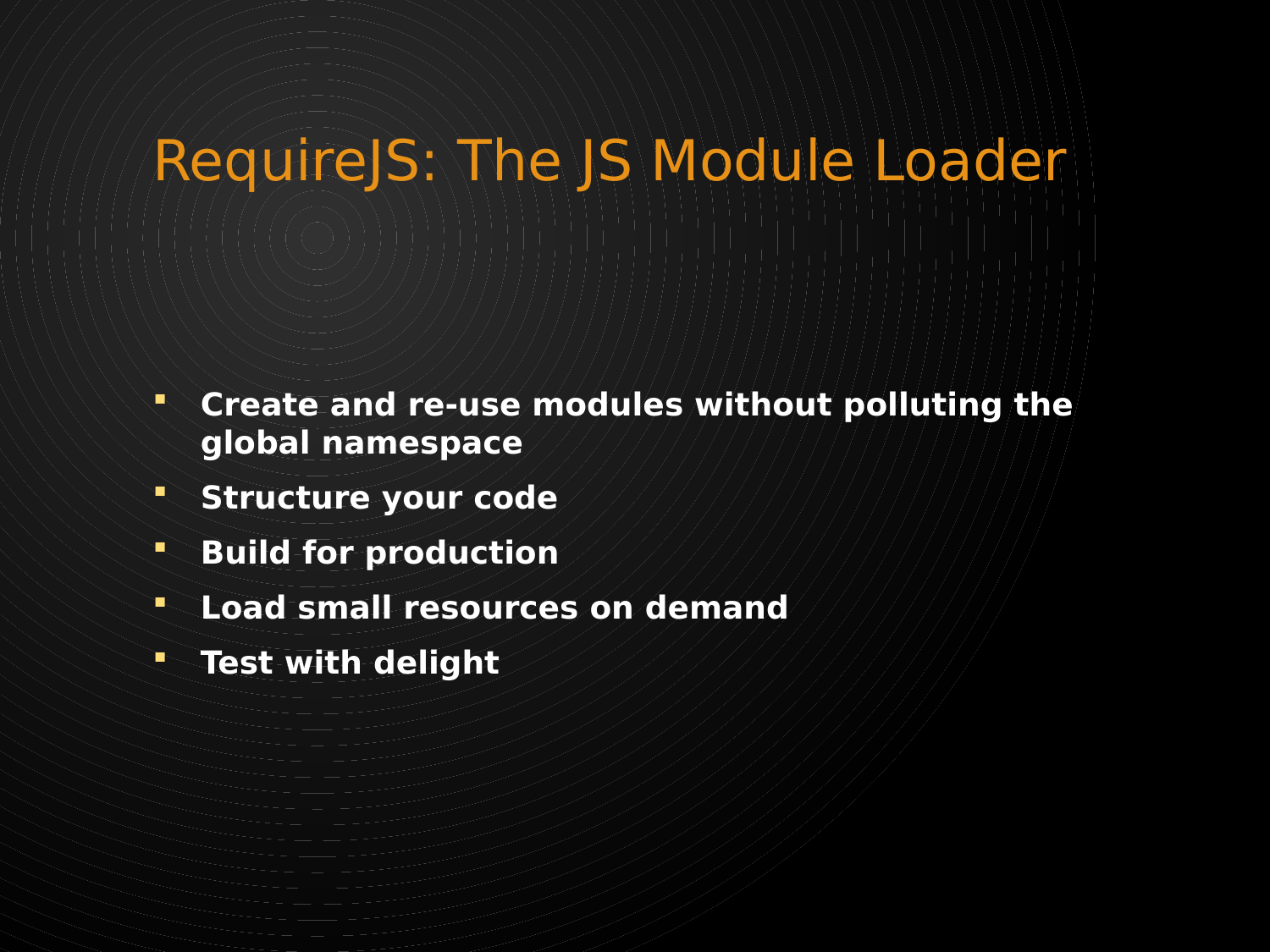

# RequireJS: The JS Module Loader
Create and re-use modules without polluting the global namespace
Structure your code
Build for production
Load small resources on demand
Test with delight